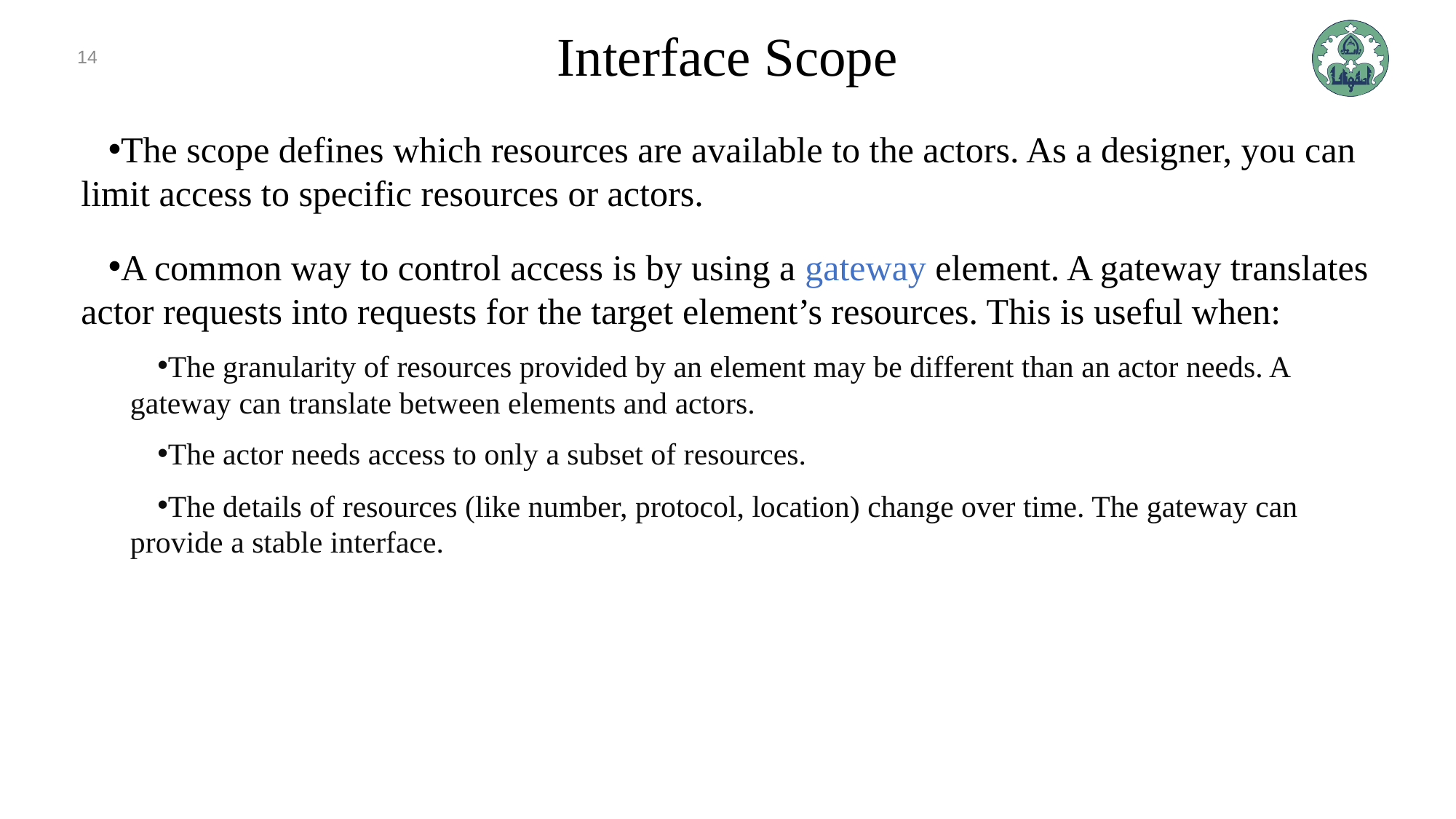

14
# Interface Scope
The scope defines which resources are available to the actors. As a designer, you can limit access to specific resources or actors.
A common way to control access is by using a gateway element. A gateway translates actor requests into requests for the target element’s resources. This is useful when:
The granularity of resources provided by an element may be different than an actor needs. A gateway can translate between elements and actors.
The actor needs access to only a subset of resources.
The details of resources (like number, protocol, location) change over time. The gateway can provide a stable interface.